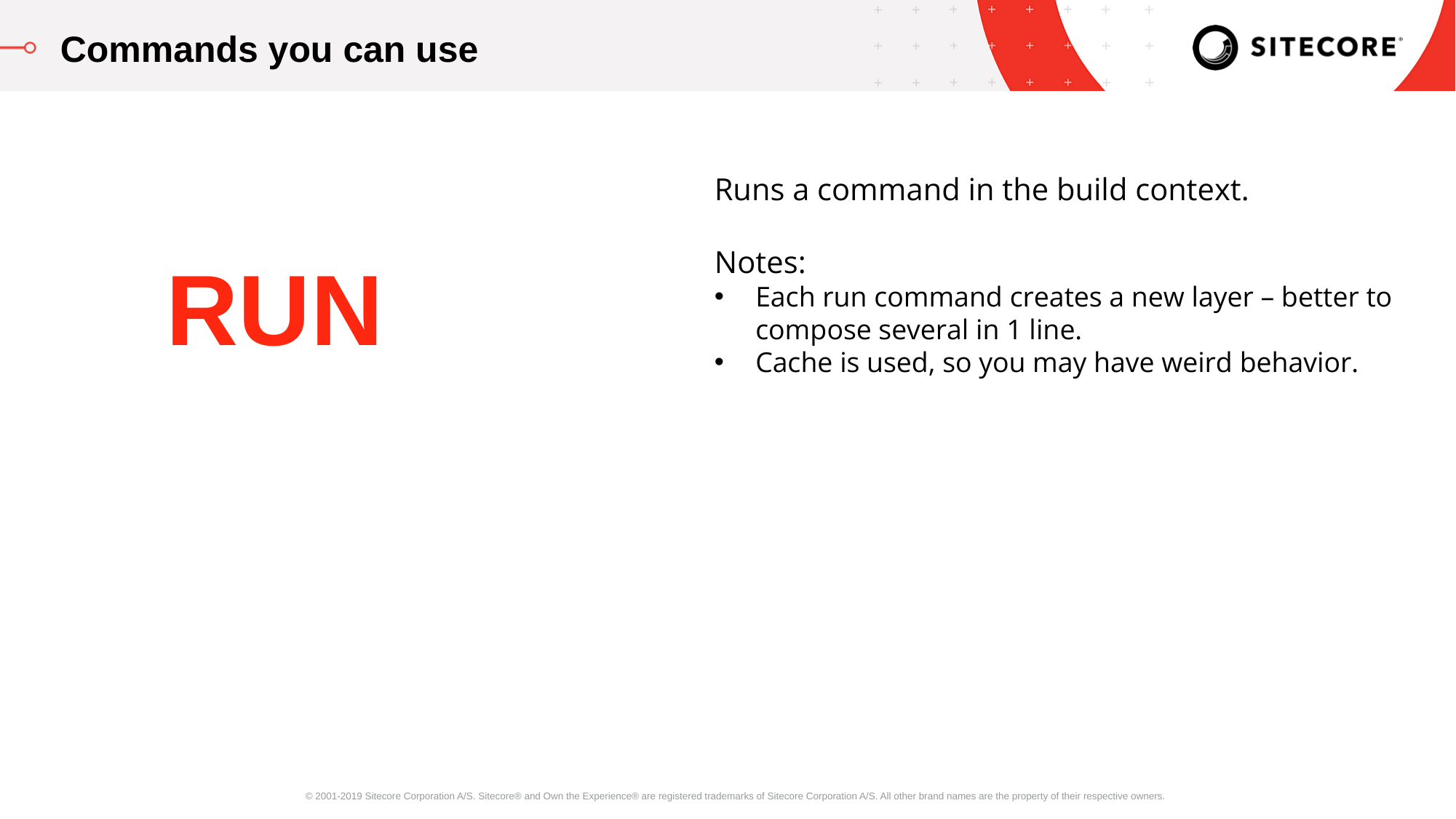

Commands you can use
Runs a command in the build context.

Notes:
Each run command creates a new layer – better to compose several in 1 line.
Cache is used, so you may have weird behavior.
RUN